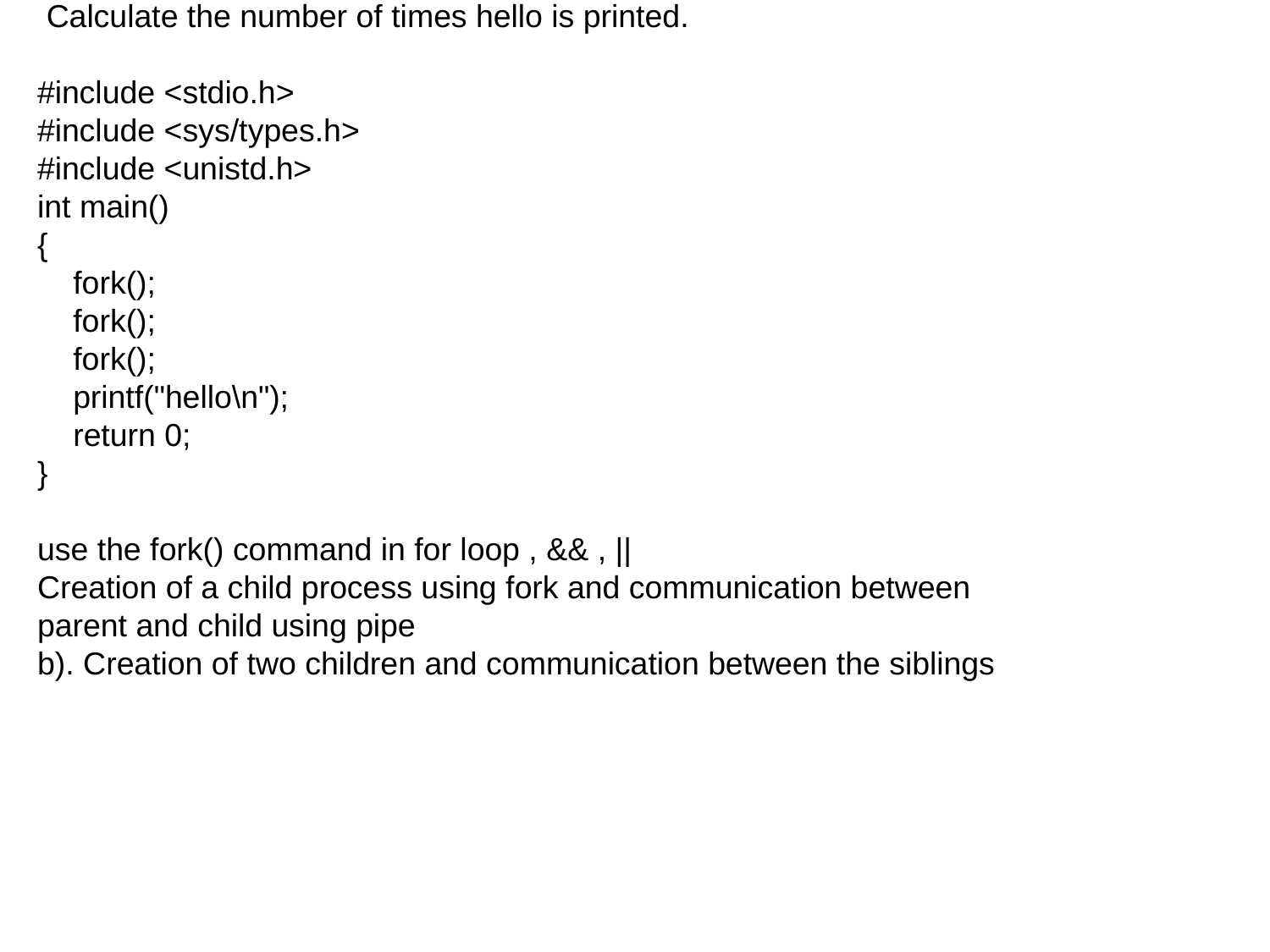

Calculate the number of times hello is printed.

#include <stdio.h>
#include <sys/types.h>
#include <unistd.h>
int main()
{
    fork();
    fork();
    fork();
    printf("hello\n");
    return 0;
}

use the fork() command in for loop , && , ||
Creation of a child process using fork and communication between
parent and child using pipe
b). Creation of two children and communication between the siblings